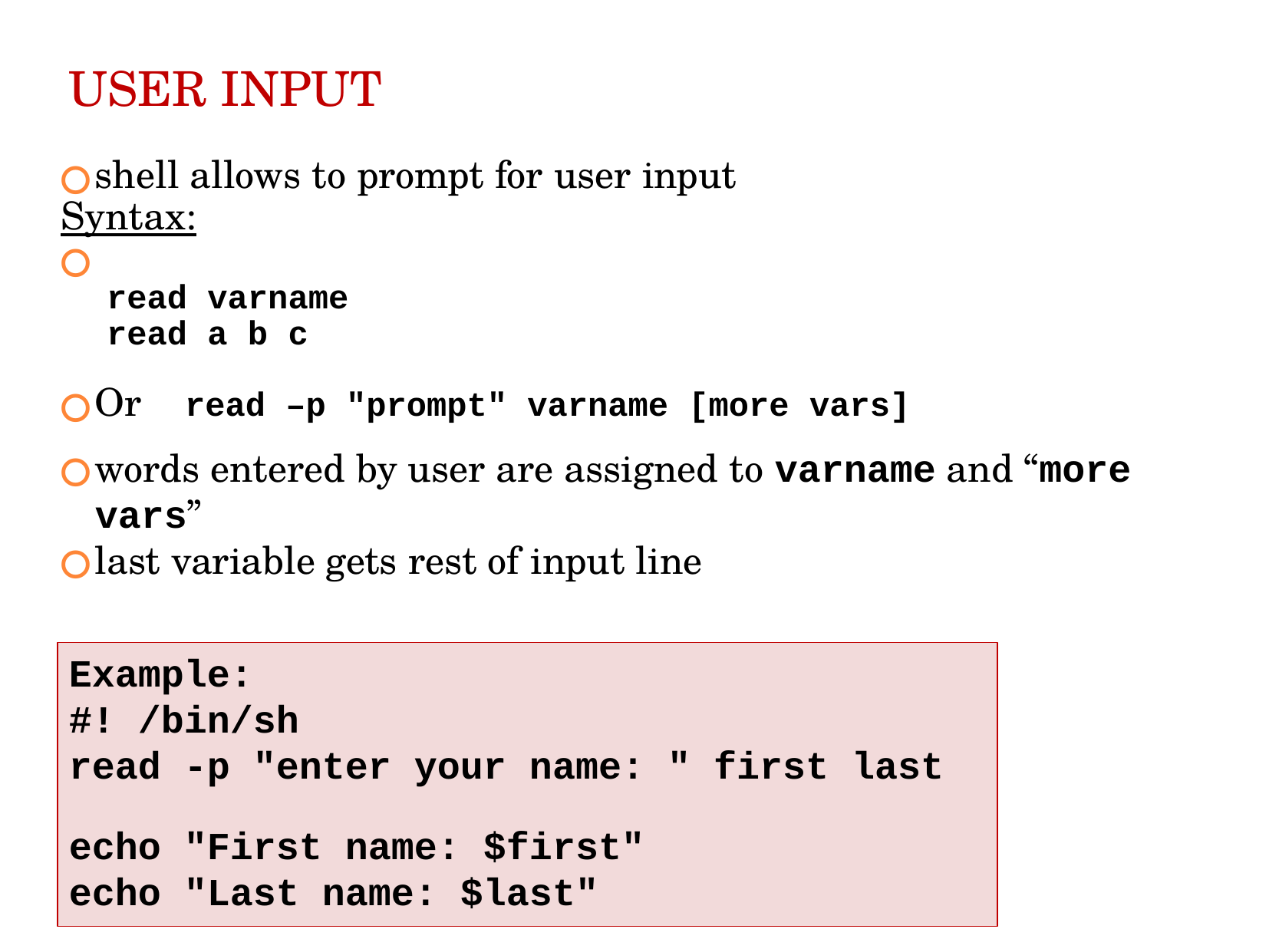

USER INPUT
shell allows to prompt for user input
Syntax:

read varname
read a b c

Or    read –p "prompt" varname [more vars]

words entered by user are assigned to varname and “more vars”
last variable gets rest of input line
Example:
#! /bin/sh
read -p "enter your name: " first last

echo "First name: $first"
echo "Last name: $last"

4